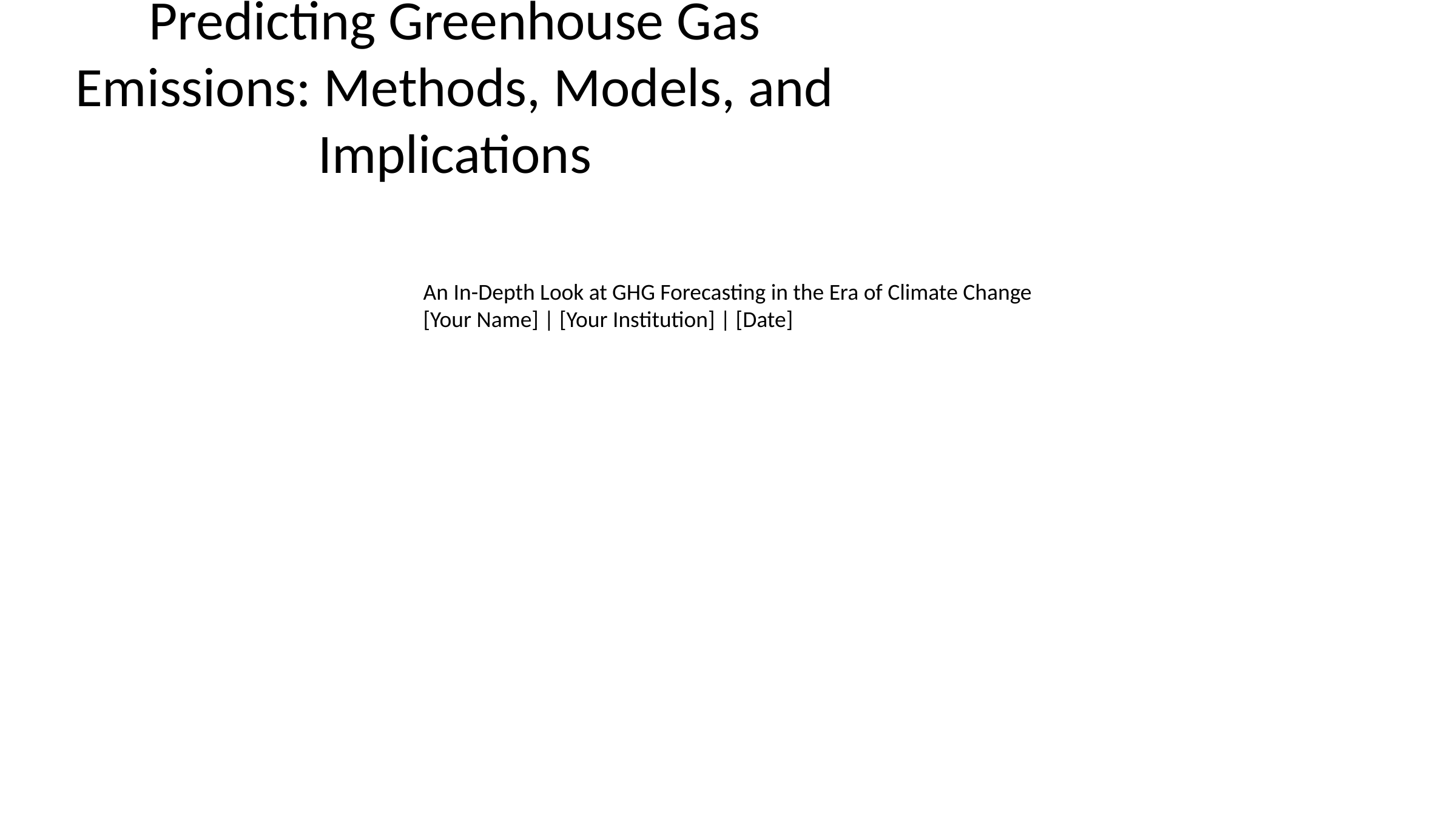

# Predicting Greenhouse Gas Emissions: Methods, Models, and Implications
An In-Depth Look at GHG Forecasting in the Era of Climate Change
[Your Name] | [Your Institution] | [Date]